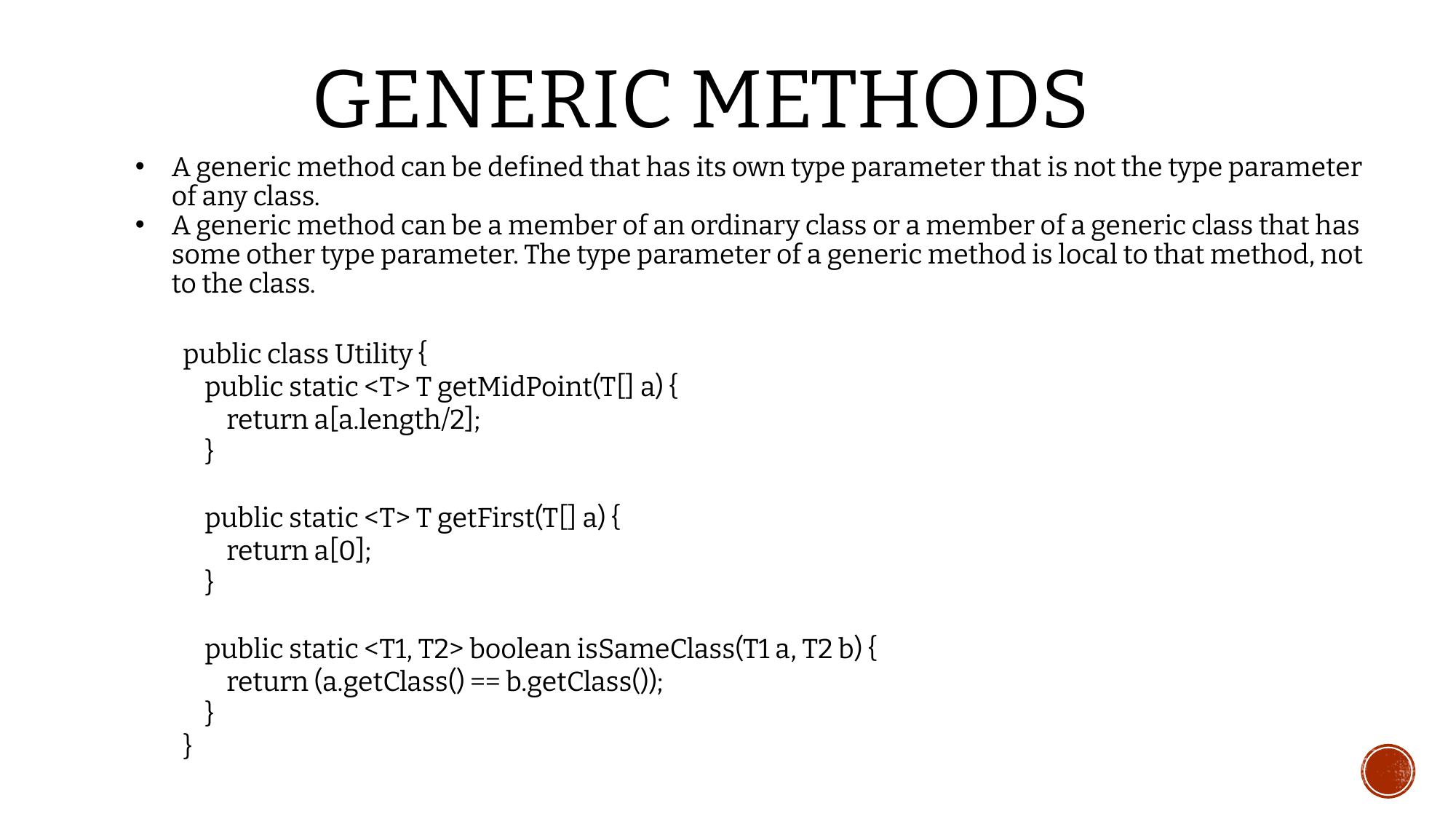

# Generic methods
A generic method can be defined that has its own type parameter that is not the type parameter of any class.
A generic method can be a member of an ordinary class or a member of a generic class that has some other type parameter. The type parameter of a generic method is local to that method, not to the class.
public class Utility {
    public static <T> T getMidPoint(T[] a) {
        return a[a.length/2];
    }

    public static <T> T getFirst(T[] a) {
        return a[0];
    }

    public static <T1, T2> boolean isSameClass(T1 a, T2 b) {
        return (a.getClass() == b.getClass());
    }
}